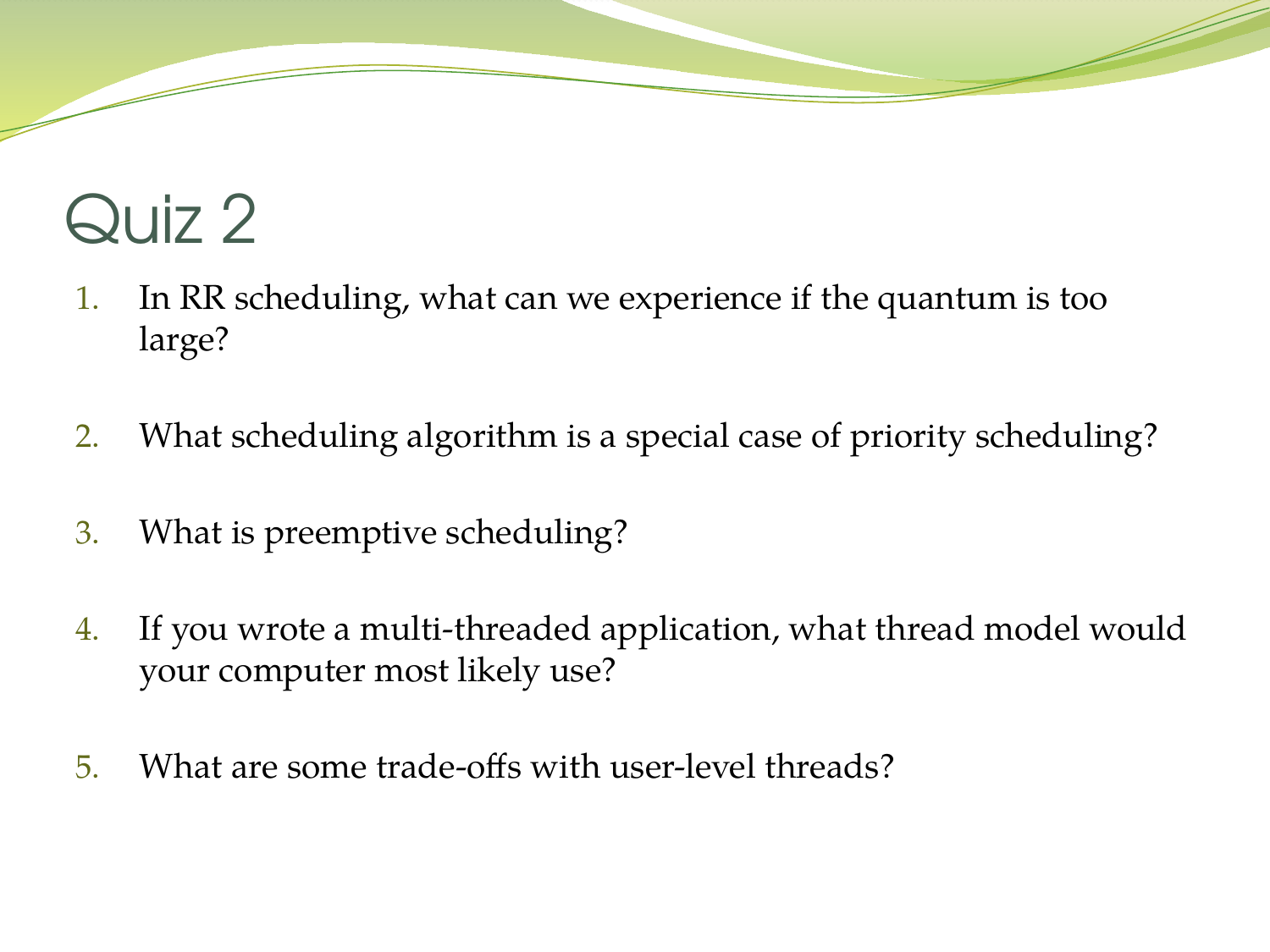

# Quiz 2
In RR scheduling, what can we experience if the quantum is too large?

What scheduling algorithm is a special case of priority scheduling?

What is preemptive scheduling?

If you wrote a multi-threaded application, what thread model would your computer most likely use?

What are some trade-offs with user-level threads?